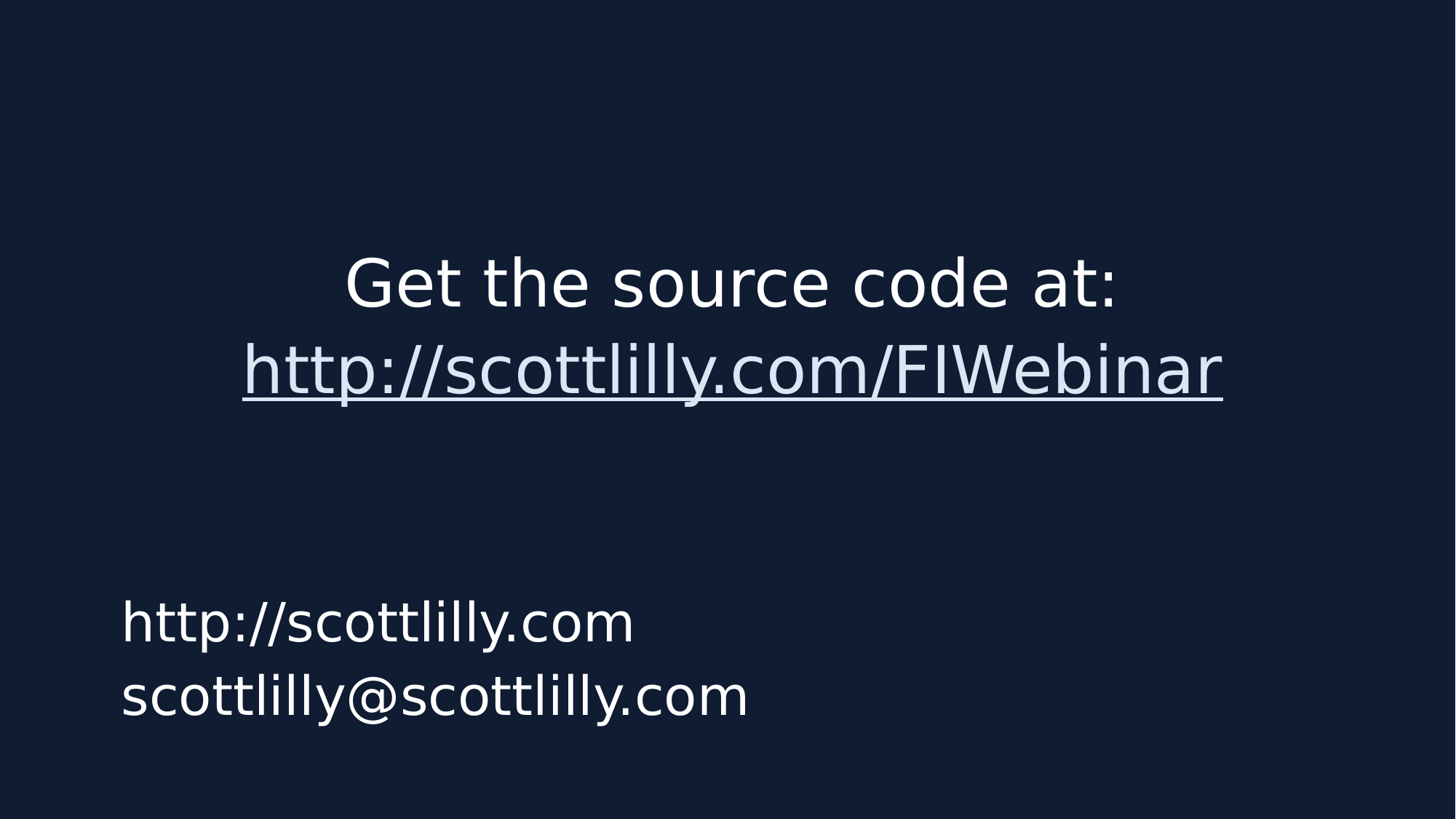

#

Get the source code at:
http://scottlilly.com/FIWebinar

http://scottlilly.com
scottlilly@scottlilly.com